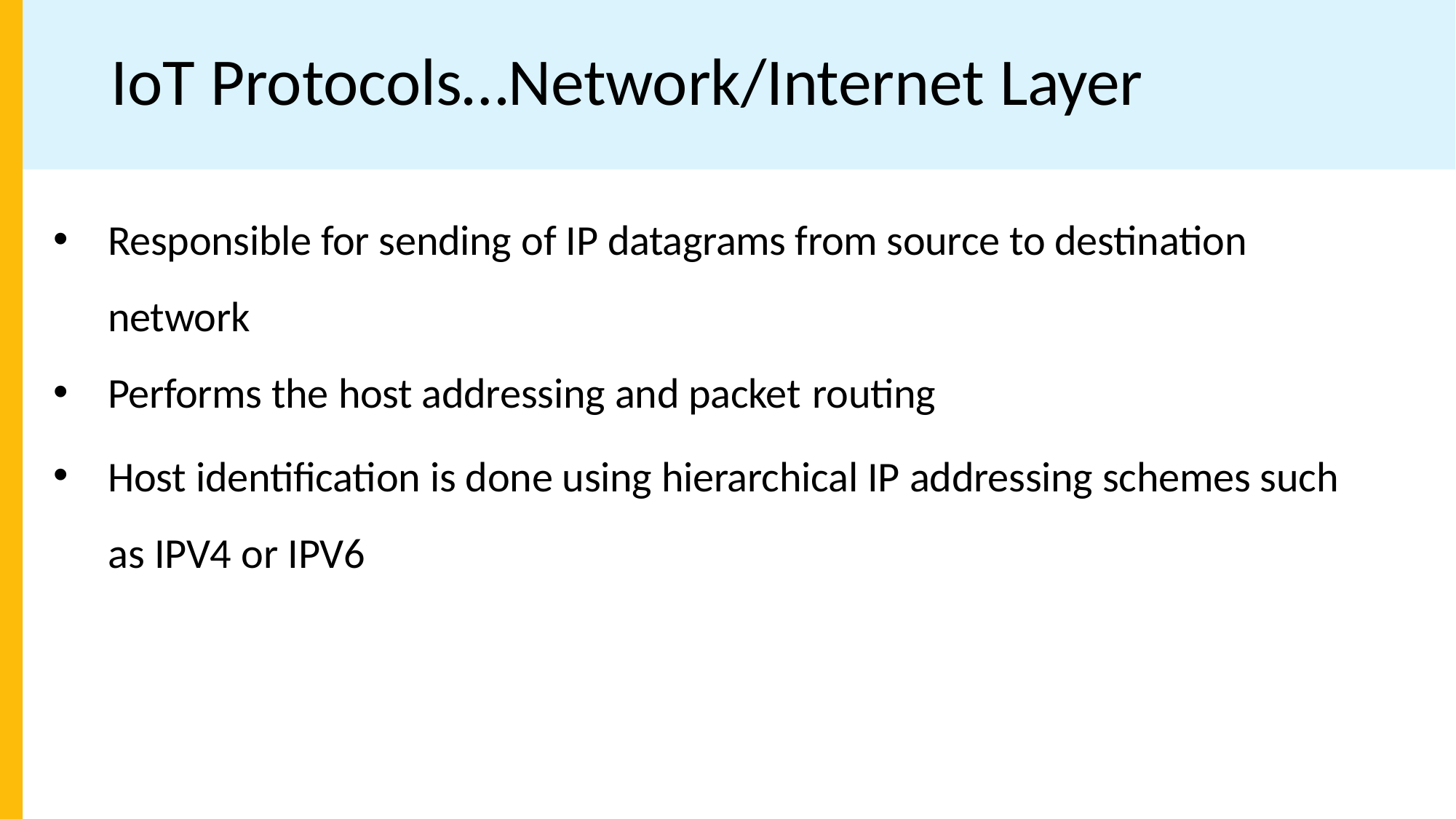

# IoT Protocols…Network/Internet Layer
Responsible for sending of IP datagrams from source to destination  network
Performs the host addressing and packet routing
Host identification is done using hierarchical IP addressing schemes such  as IPV4 or IPV6